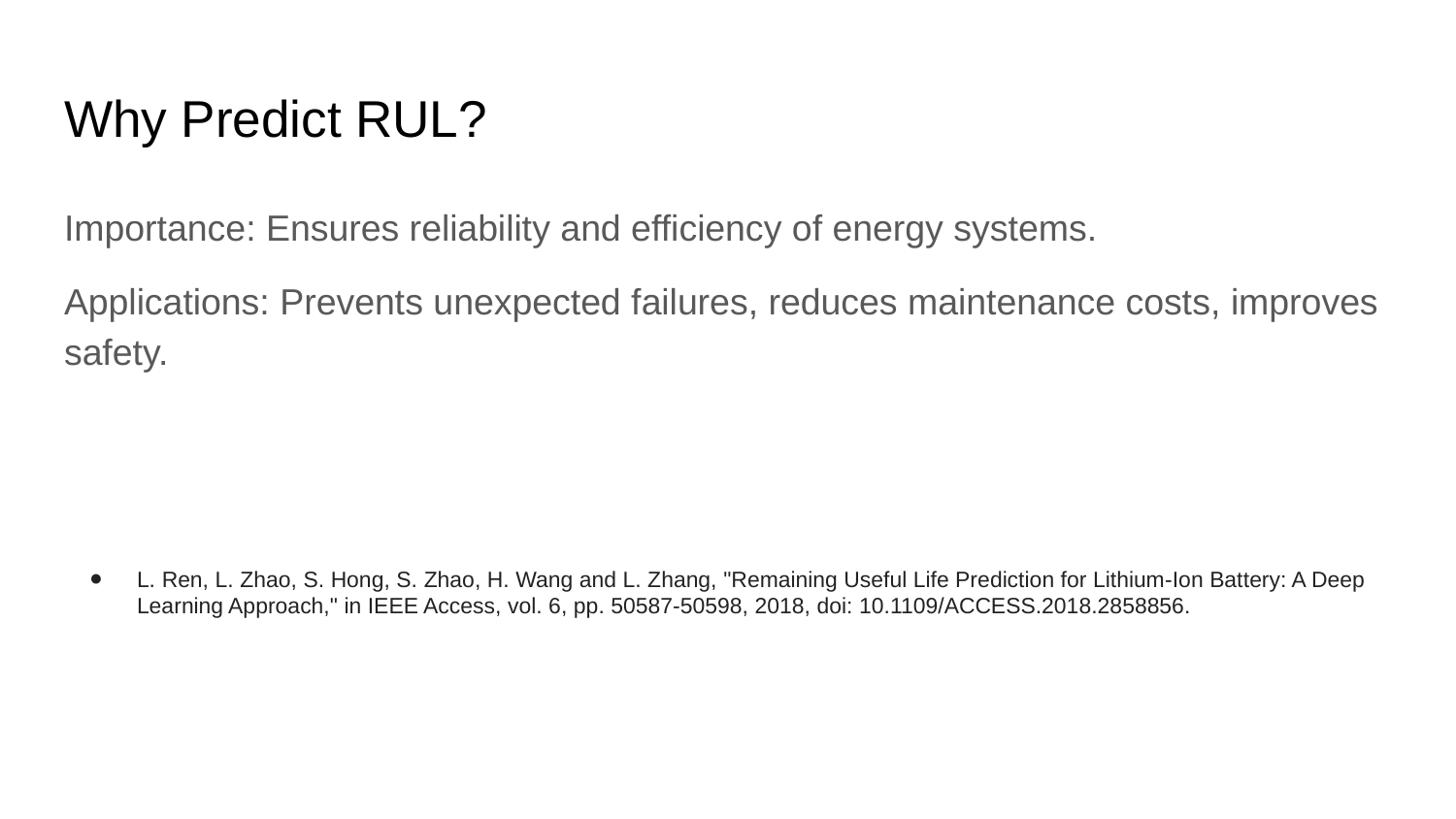

# Why Predict RUL?
Importance: Ensures reliability and efficiency of energy systems.
Applications: Prevents unexpected failures, reduces maintenance costs, improves safety.

L. Ren, L. Zhao, S. Hong, S. Zhao, H. Wang and L. Zhang, "Remaining Useful Life Prediction for Lithium-Ion Battery: A Deep Learning Approach," in IEEE Access, vol. 6, pp. 50587-50598, 2018, doi: 10.1109/ACCESS.2018.2858856.